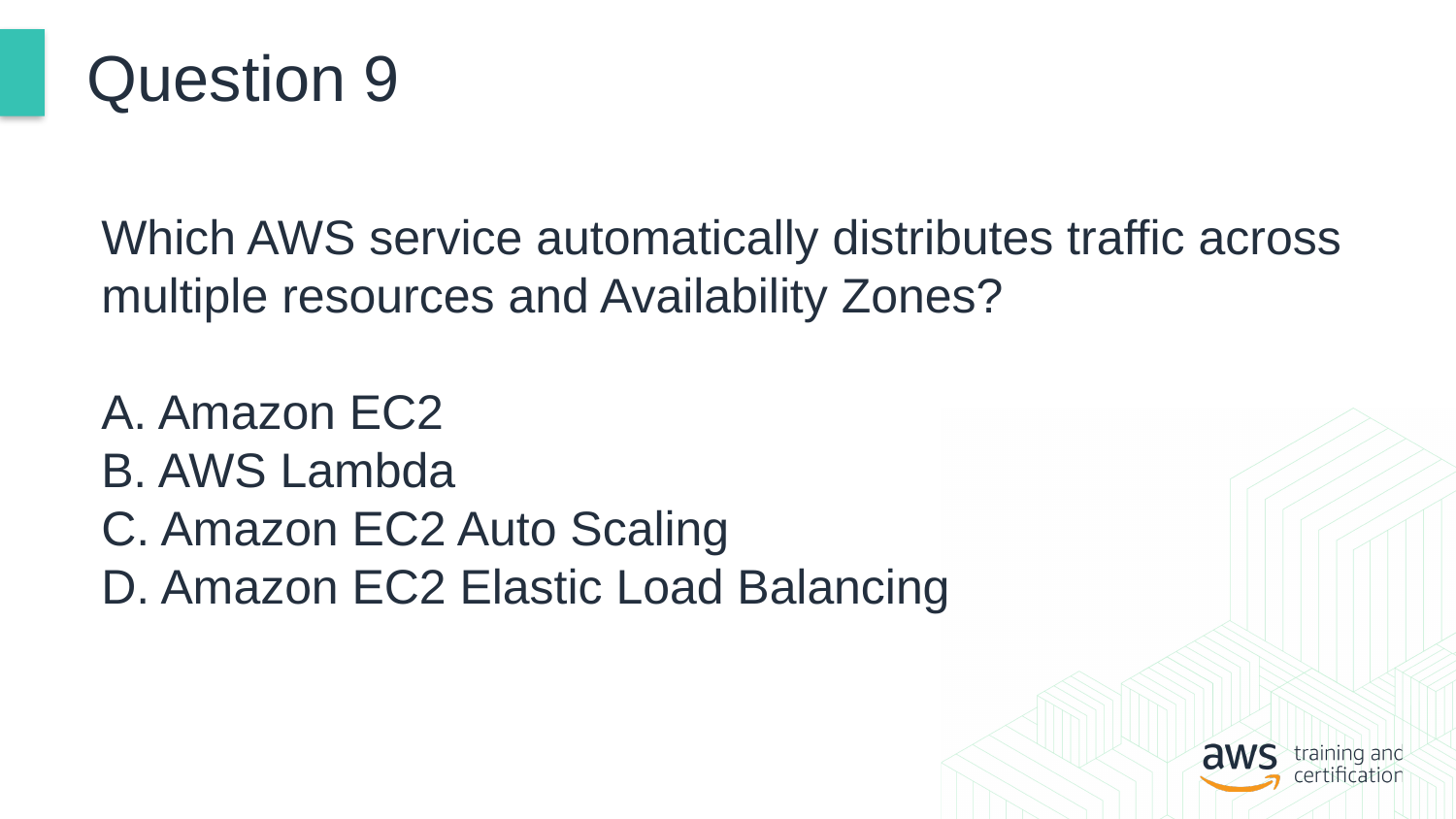

# Question 9
Which AWS service automatically distributes traffic across multiple resources and Availability Zones?

A. Amazon EC2
B. AWS Lambda
C. Amazon EC2 Auto Scaling
D. Amazon EC2 Elastic Load Balancing